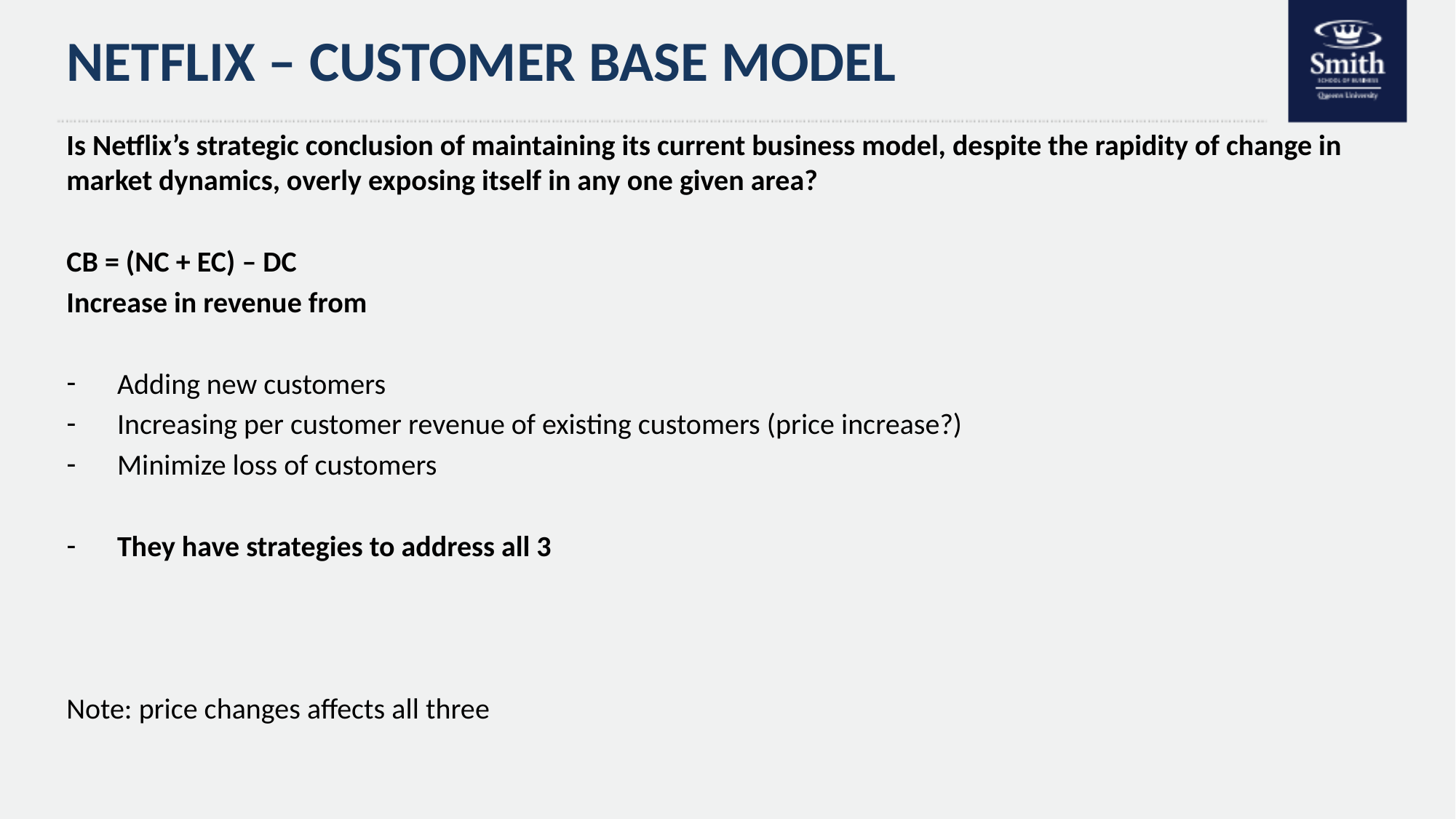

# Netflix – Customer Base Model
Is Netflix’s strategic conclusion of maintaining its current business model, despite the rapidity of change in market dynamics, overly exposing itself in any one given area?

CB = (NC + EC) – DC
Increase in revenue from

Adding new customers
Increasing per customer revenue of existing customers (price increase?)
Minimize loss of customers

They have strategies to address all 3

Note: price changes affects all three